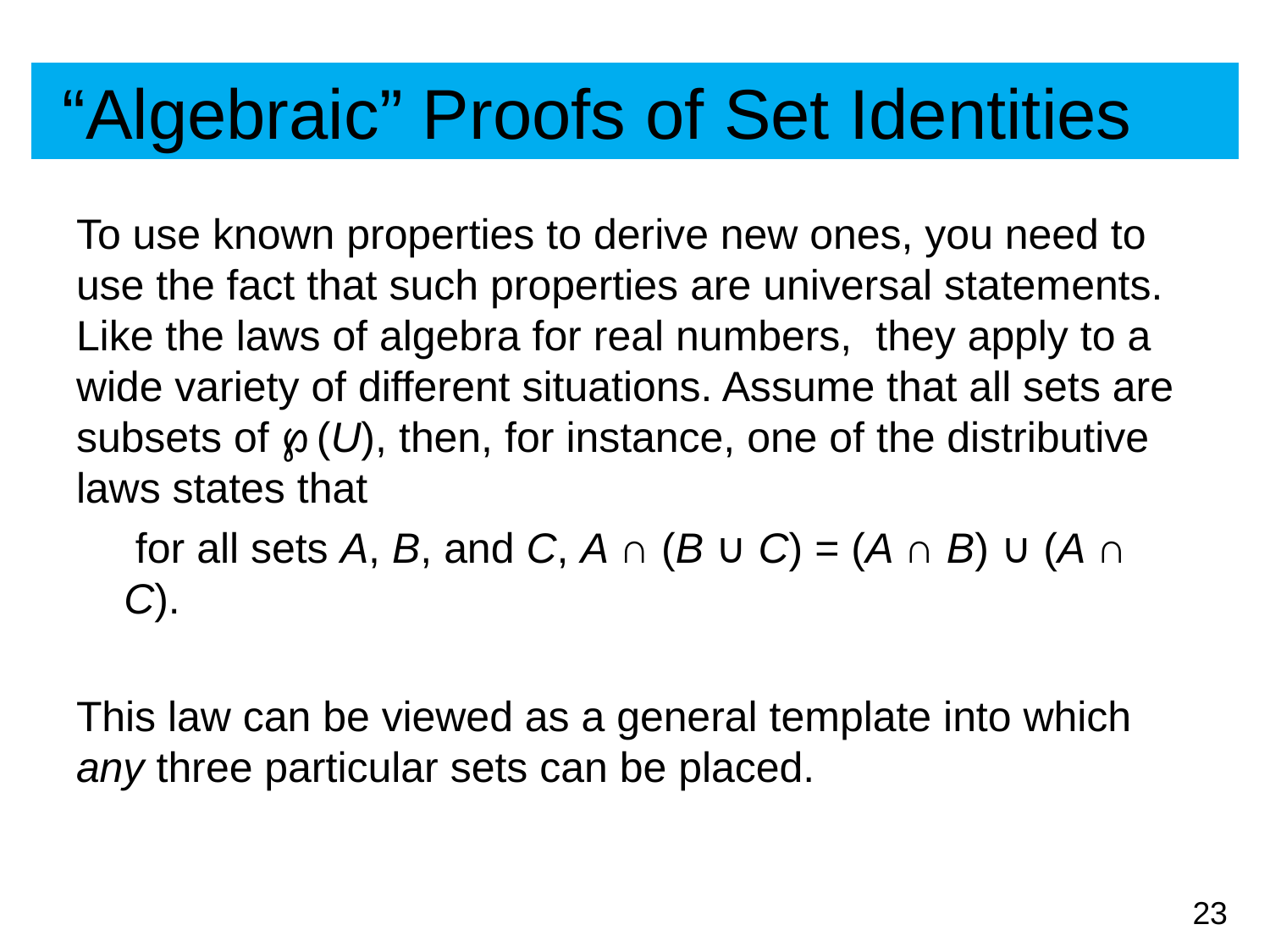

# “Algebraic” Proofs of Set Identities
To use known properties to derive new ones, you need to use the fact that such properties are universal statements. Like the laws of algebra for real numbers,  they apply to a wide variety of different situations. Assume that all sets are subsets of ℘(U), then, for instance, one of the distributive laws states that
     for all sets A, B, and C, A ∩ (B ∪ C) = (A ∩ B) ∪ (A ∩ C).

This law can be viewed as a general template into which any three particular sets can be placed.